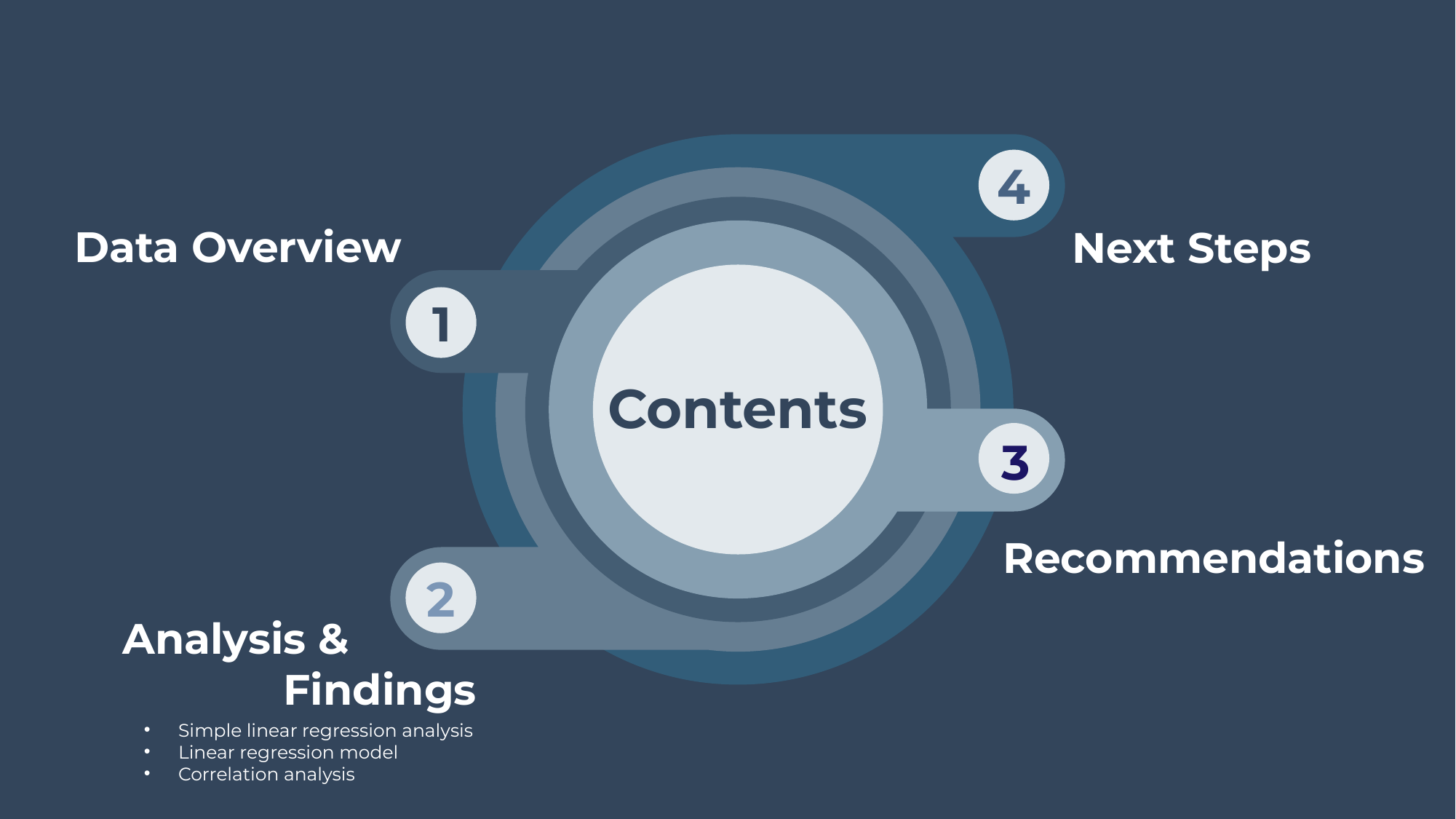

4
Data Overview
Next Steps
1
Contents
3
Recommendations
2
Analysis &
Findings
Simple linear regression analysis
Linear regression model
Correlation analysis
Chinese medicine
Kampo medicine
Ayurvedic medicine
Mercury is the closest planet and the smallest planet of them all
Venus has a beautiful name, but also very high temperatures
Despite being red, Mars is actually a cold place. It’s full of iron oxide dust